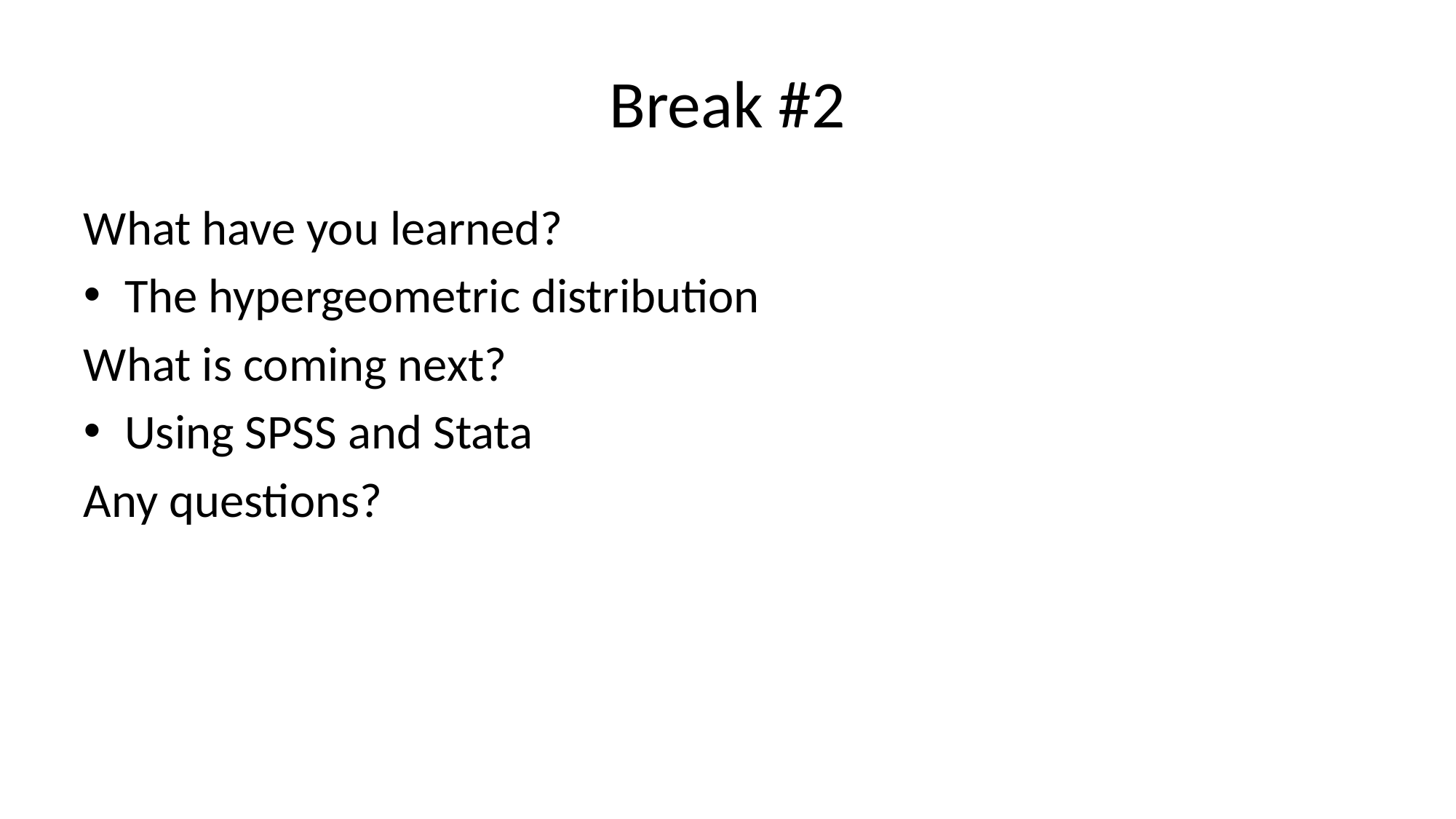

# Break #2
What have you learned?
The hypergeometric distribution
What is coming next?
Using SPSS and Stata
Any questions?